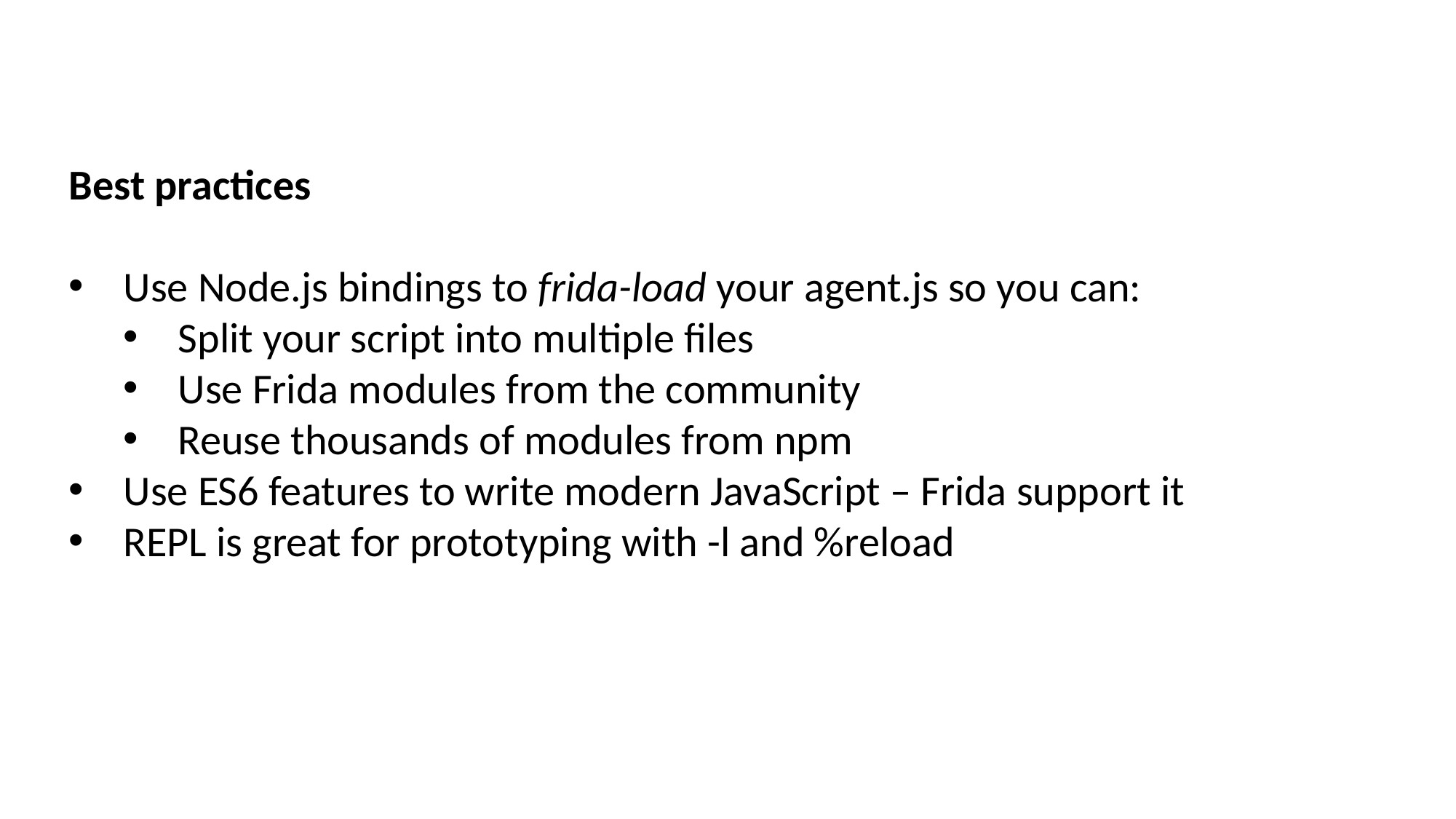

Best practices

Use Node.js bindings to frida-load your agent.js so you can:
Split your script into multiple files
Use Frida modules from the community
Reuse thousands of modules from npm
Use ES6 features to write modern JavaScript – Frida support it
REPL is great for prototyping with -l and %reload